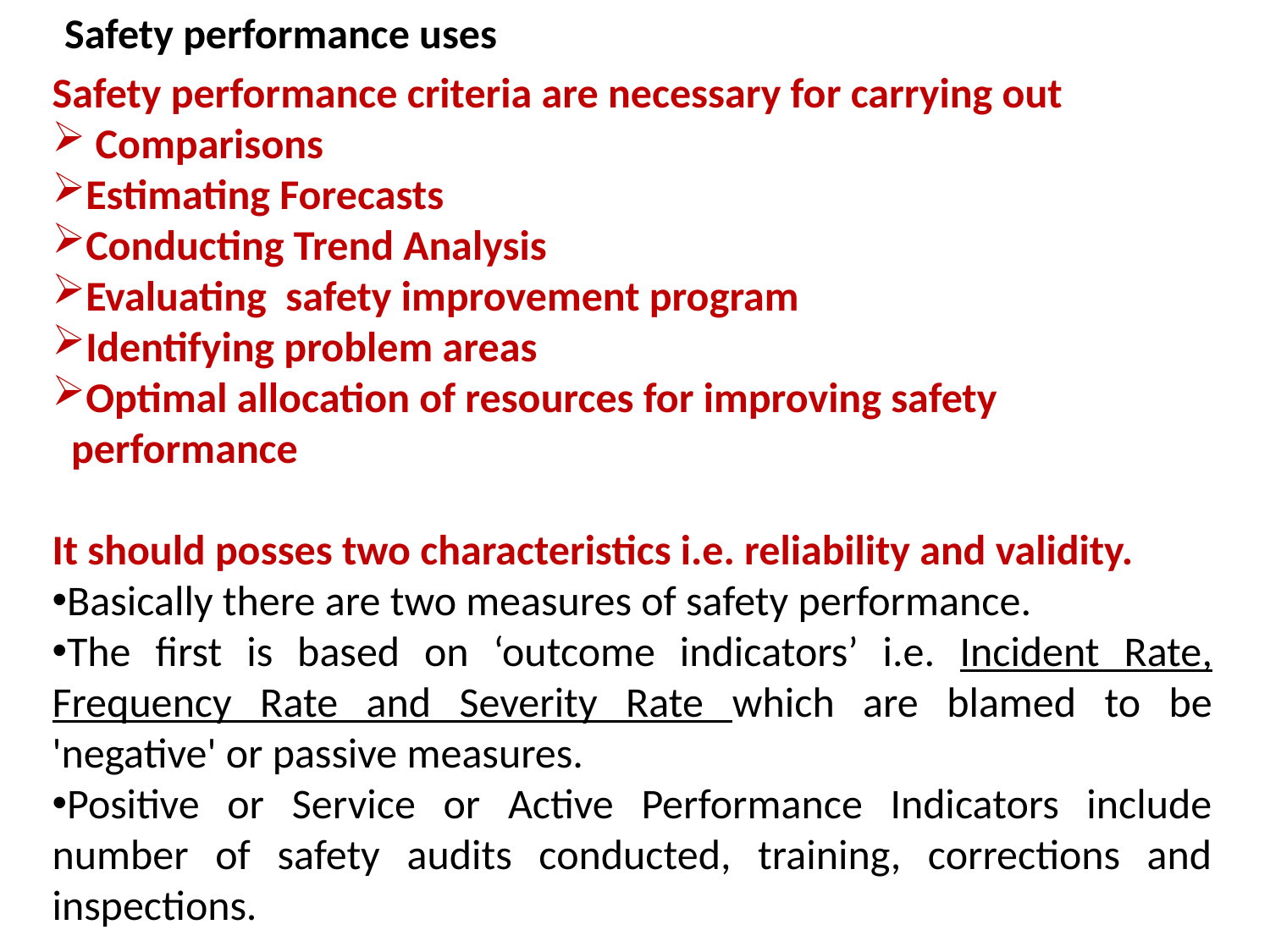

Safety performance uses
Safety performance criteria are necessary for carrying out
 Comparisons
Estimating Forecasts
Conducting Trend Analysis
Evaluating  safety improvement program
Identifying problem areas
Optimal allocation of resources for improving safety
  performance

It should posses two characteristics i.e. reliability and validity.
Basically there are two measures of safety performance.
The first is based on ‘outcome indicators’ i.e. Incident Rate, Frequency Rate and Severity Rate which are blamed to be 'negative' or passive measures.
Positive or Service or Active Performance Indicators include number of safety audits conducted, training, corrections and inspections.